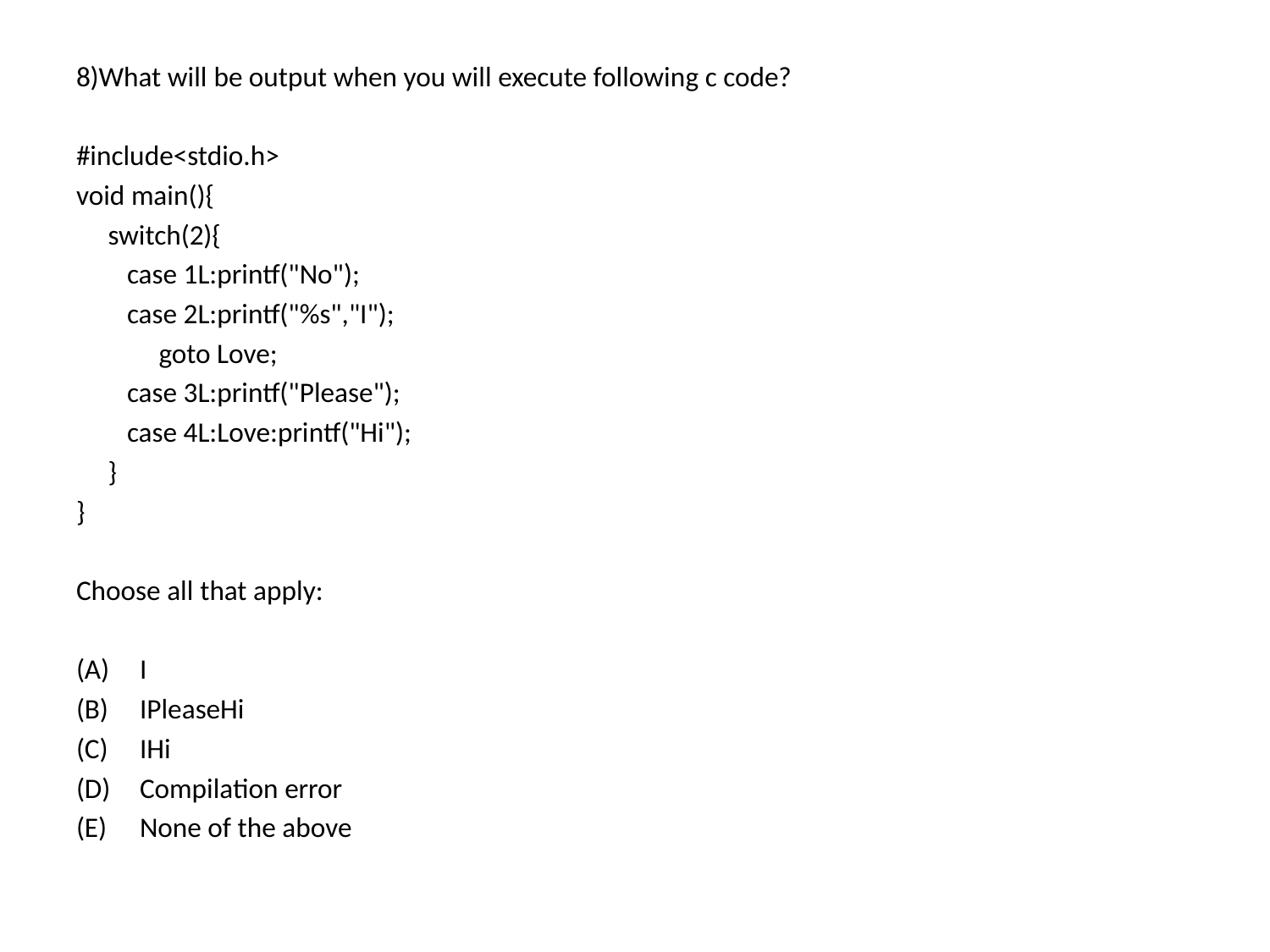

8)What will be output when you will execute following c code?

#include<stdio.h>
void main(){
     switch(2){
        case 1L:printf("No");
        case 2L:printf("%s","I");
             goto Love;
        case 3L:printf("Please");
        case 4L:Love:printf("Hi");
     }
}

Choose all that apply:

(A)	I
(B)	IPleaseHi
(C)	IHi
(D)	Compilation error
(E)	None of the above